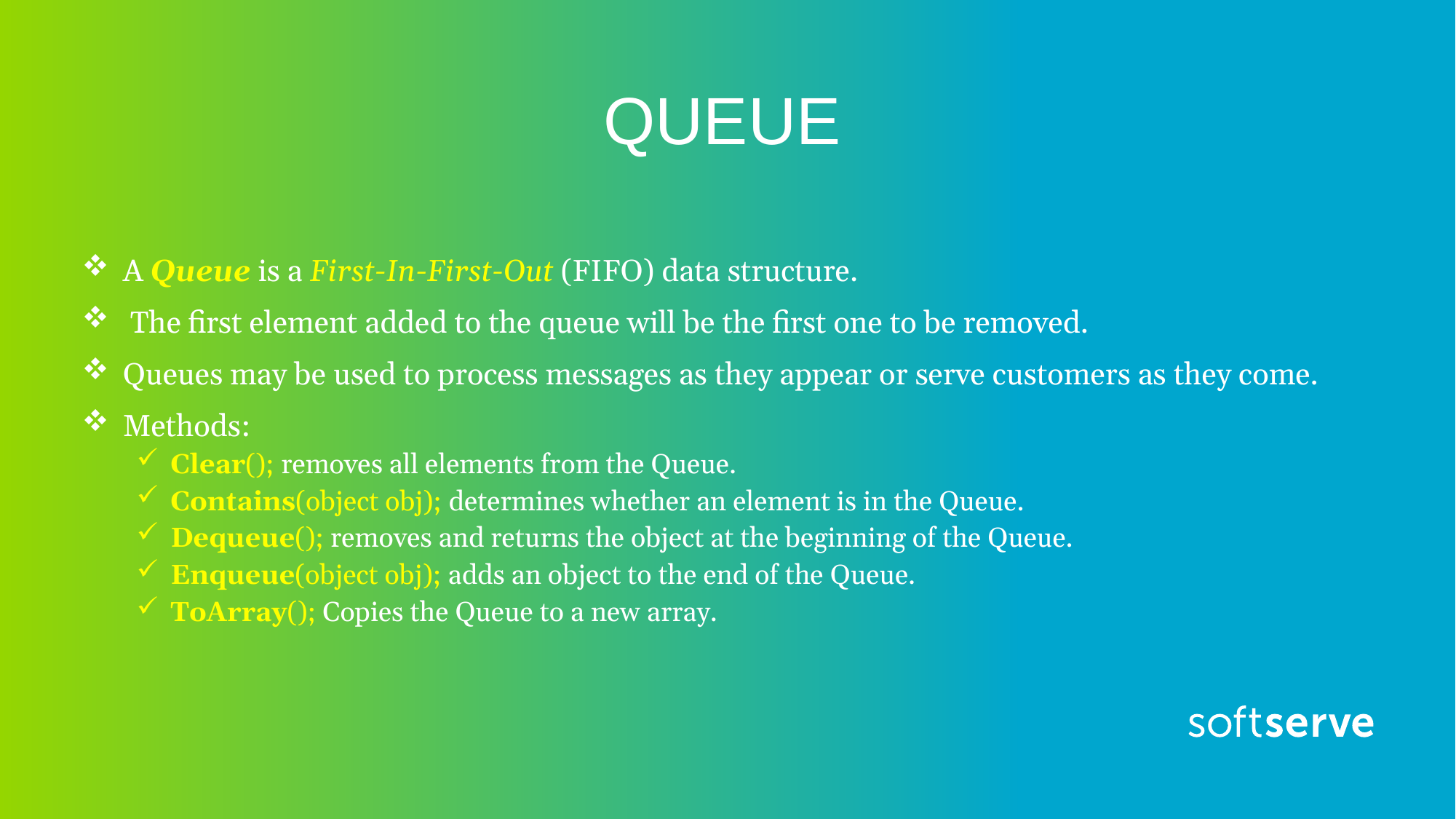

# QUEUE
A Queue is a First-In-First-Out (FIFO) data structure.
 The first element added to the queue will be the first one to be removed.
Queues may be used to process messages as they appear or serve customers as they come.
Methods:
Clear(); removes all elements from the Queue.
Contains(object obj); determines whether an element is in the Queue.
Dequeue(); removes and returns the object at the beginning of the Queue.
Enqueue(object obj); adds an object to the end of the Queue.
ToArray(); Copies the Queue to a new array.